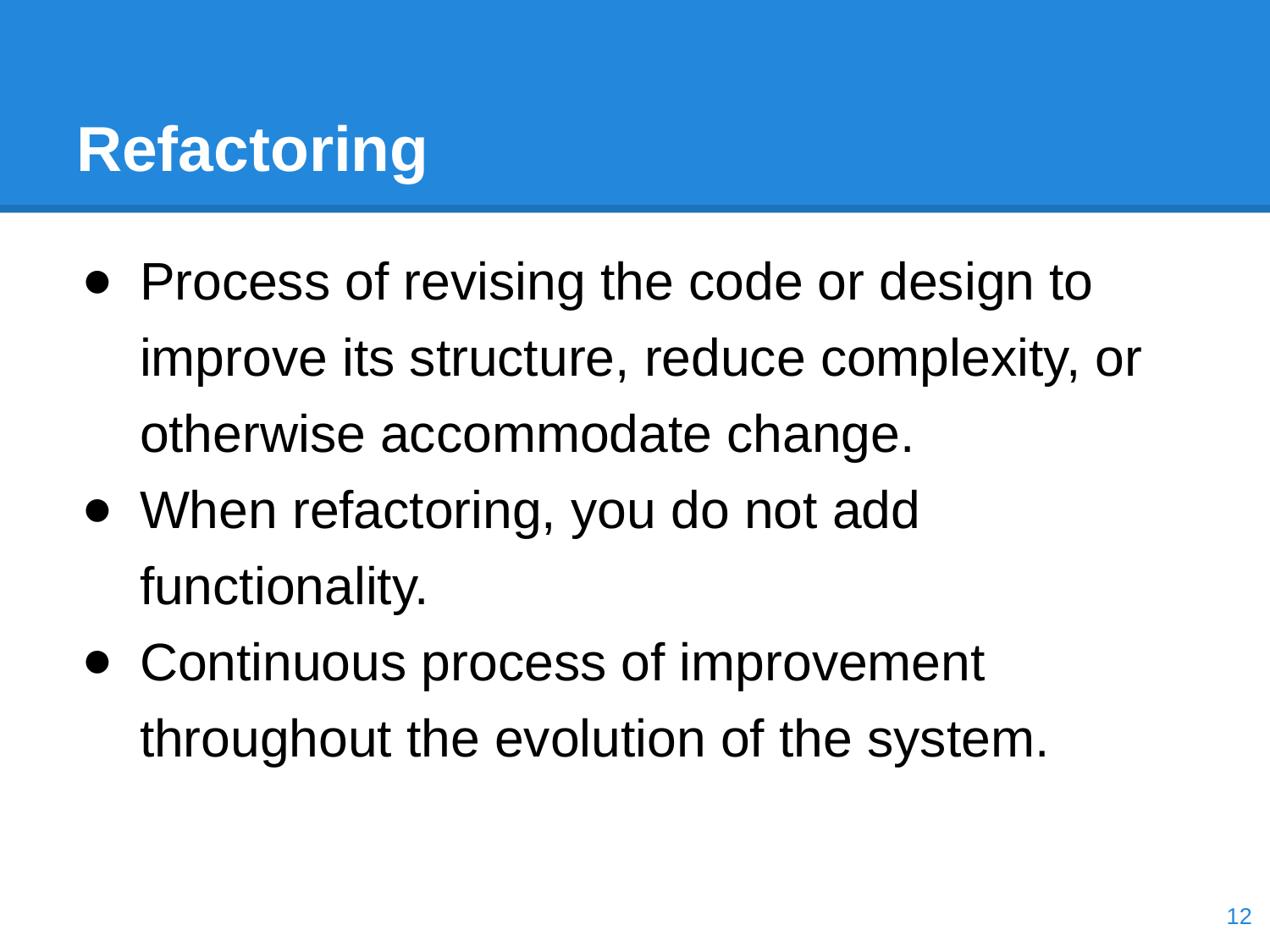

# Refactoring
Process of revising the code or design to improve its structure, reduce complexity, or otherwise accommodate change.
When refactoring, you do not add functionality.
Continuous process of improvement throughout the evolution of the system.
12